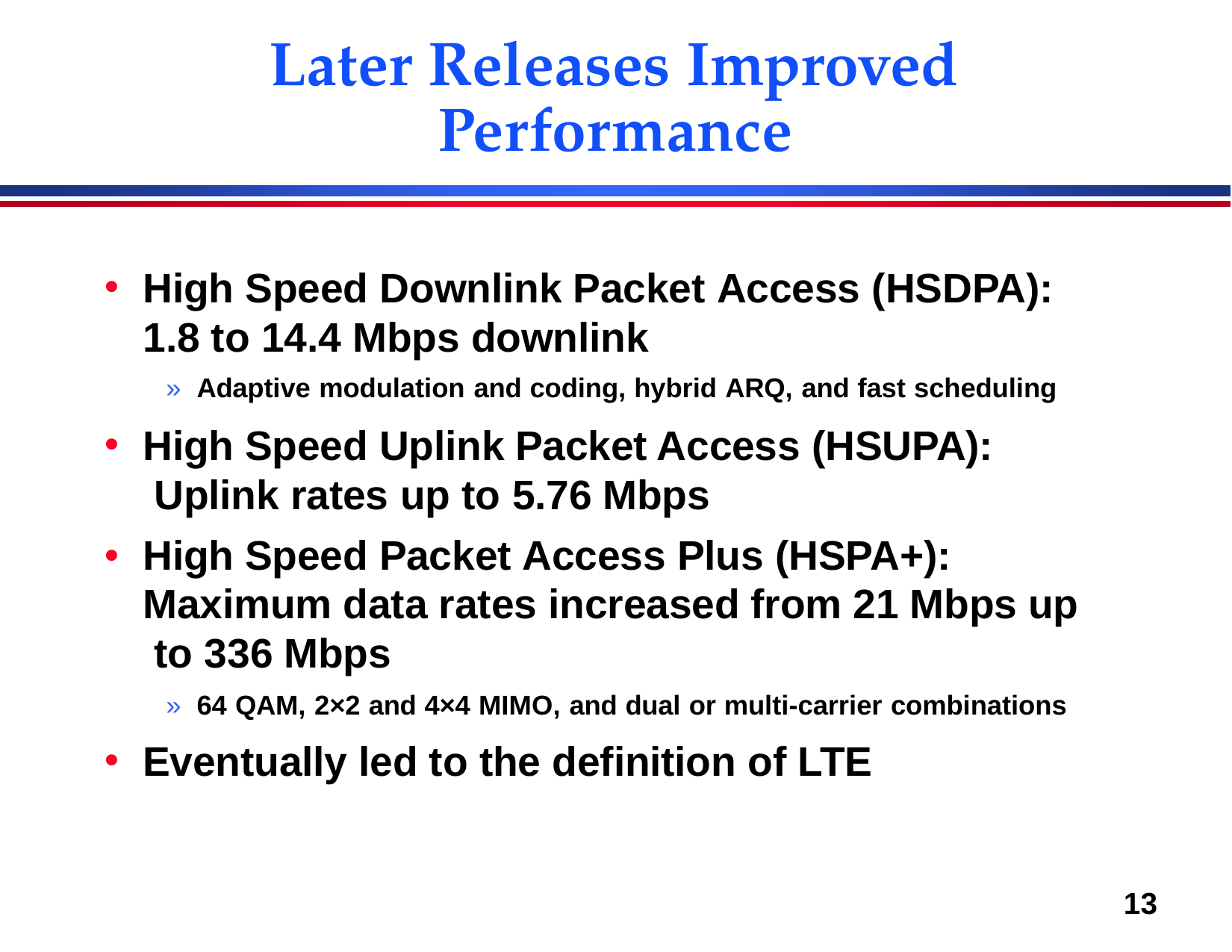

# Later Releases Improved  Performance
High Speed Downlink Packet Access (HSDPA):
1.8 to 14.4 Mbps downlink
» Adaptive modulation and coding, hybrid ARQ, and fast scheduling
High Speed Uplink Packet Access (HSUPA):  Uplink rates up to 5.76 Mbps
High Speed Packet Access Plus (HSPA+):  Maximum data rates increased from 21 Mbps up  to 336 Mbps
» 64 QAM, 2×2 and 4×4 MIMO, and dual or multi-carrier combinations
Eventually led to the definition of LTE
13